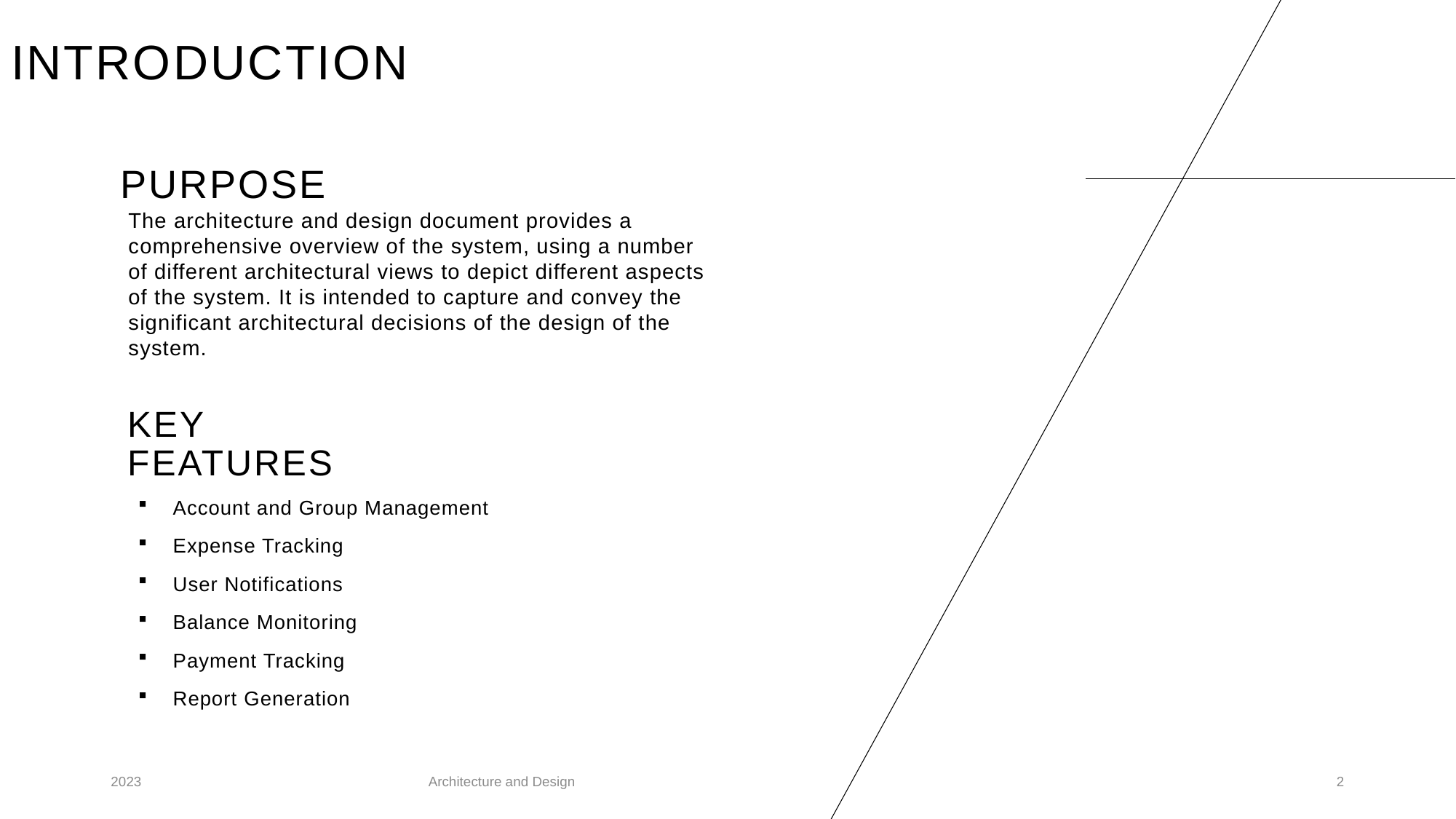

# INTRODUCTION
Purpose
The architecture and design document provides a comprehensive overview of the system, using a number of different architectural views to depict different aspects of the system. It is intended to capture and convey the significant architectural decisions of the design of the system.
Key Features
Account and Group Management
Expense Tracking
User Notifications
Balance Monitoring
Payment Tracking
Report Generation
2023
Architecture and Design
2